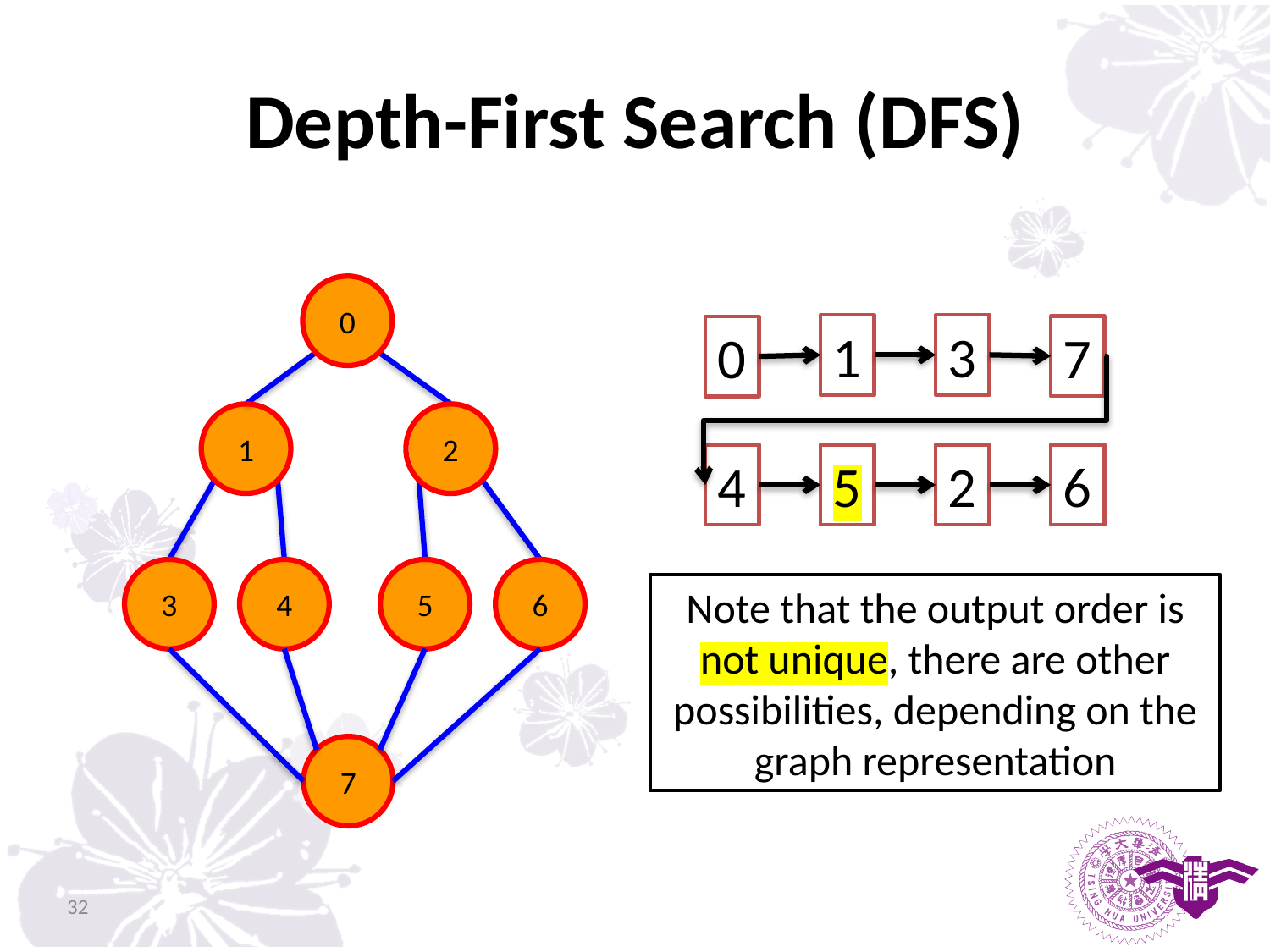

# Depth-First Search (DFS)
0
1
2
3
4
5
6
7

1
3
7
0

2
5
4
6

Note that the output order is not unique, there are other possibilities, depending on the graph representation

32